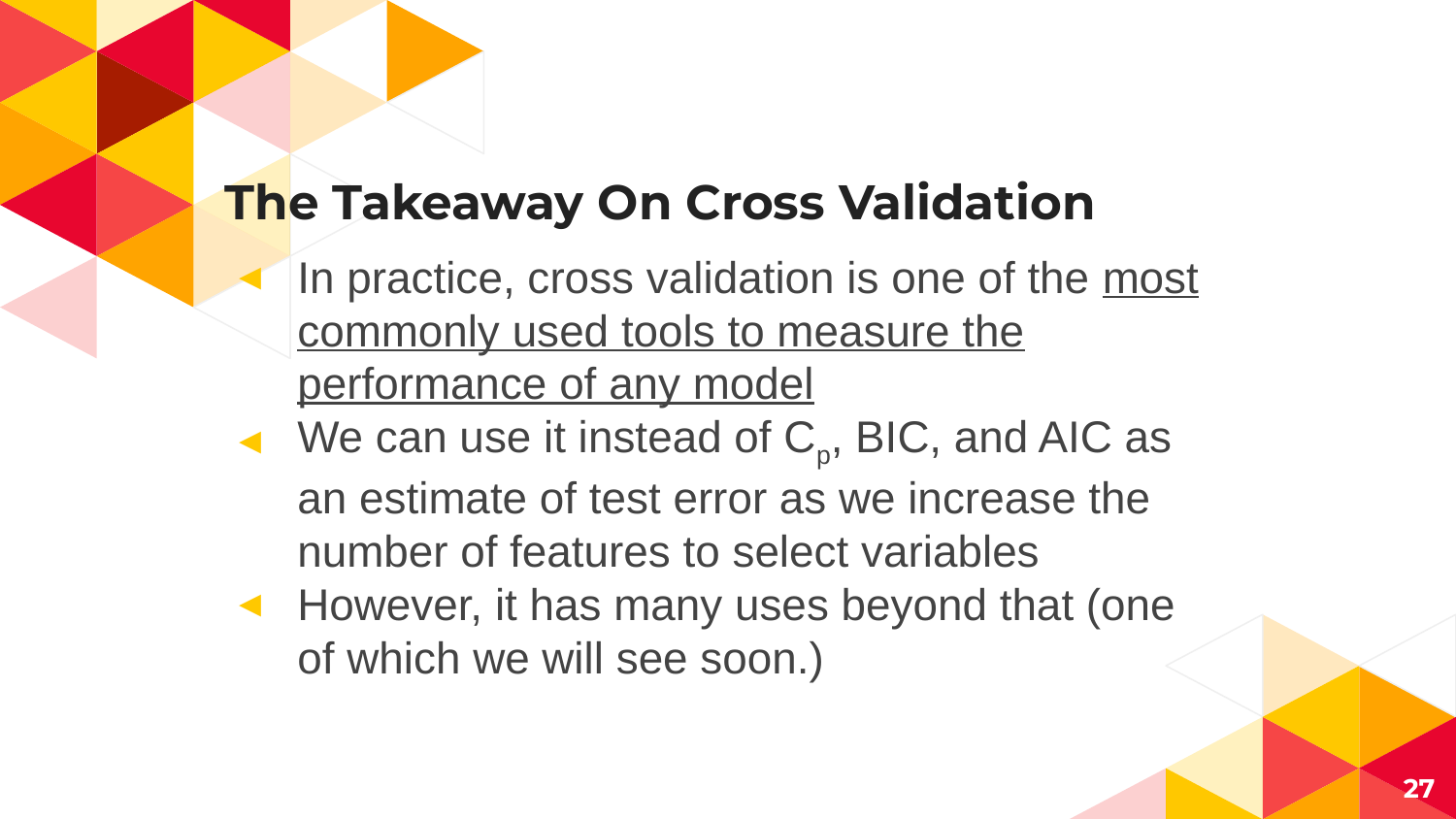

# The Takeaway On Cross Validation
In practice, cross validation is one of the most commonly used tools to measure the performance of any model
We can use it instead of Cp, BIC, and AIC as an estimate of test error as we increase the number of features to select variables
However, it has many uses beyond that (one of which we will see soon.)
27